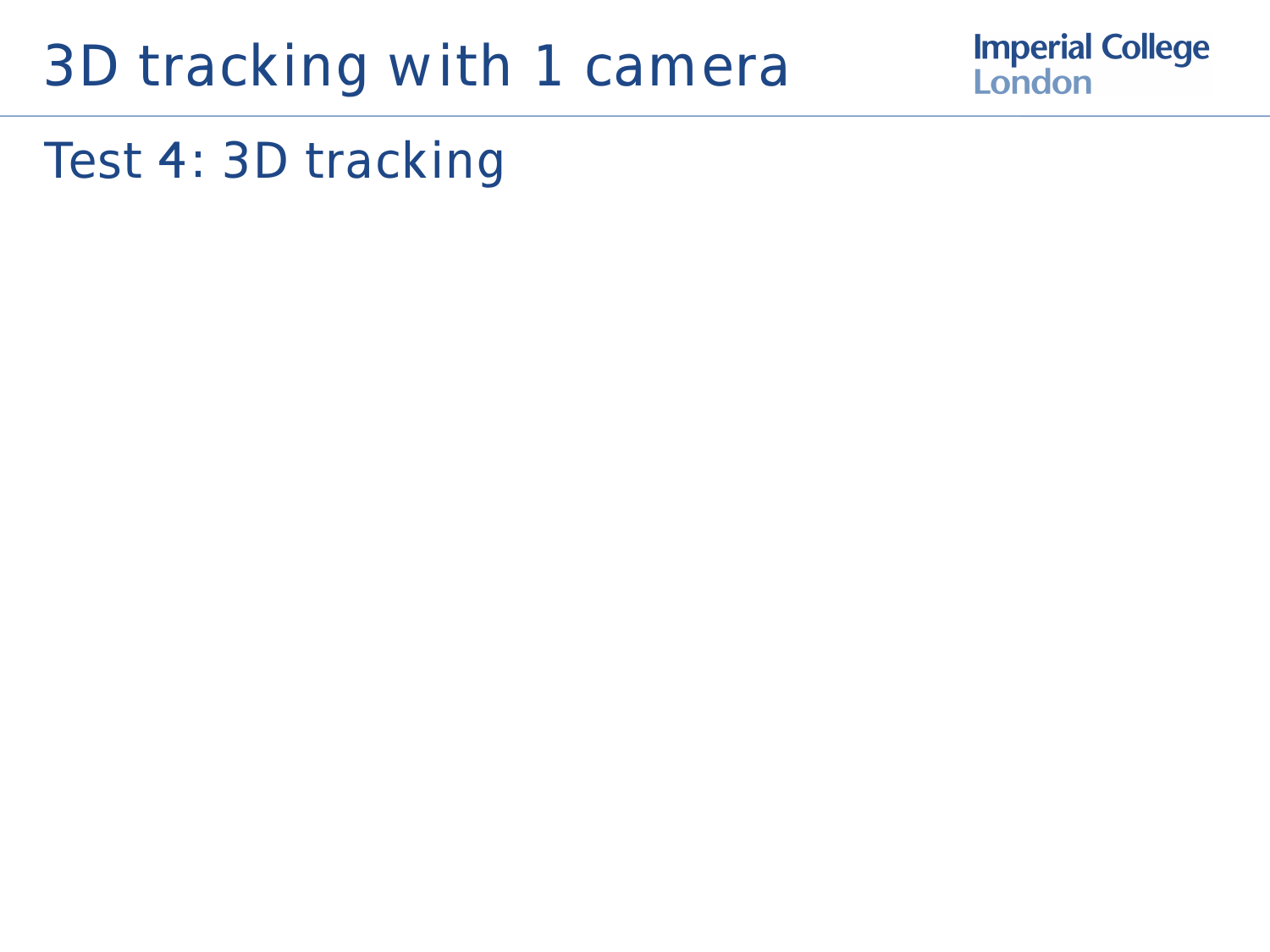

3D tracking with 1 camera
# Test 4: 3D tracking